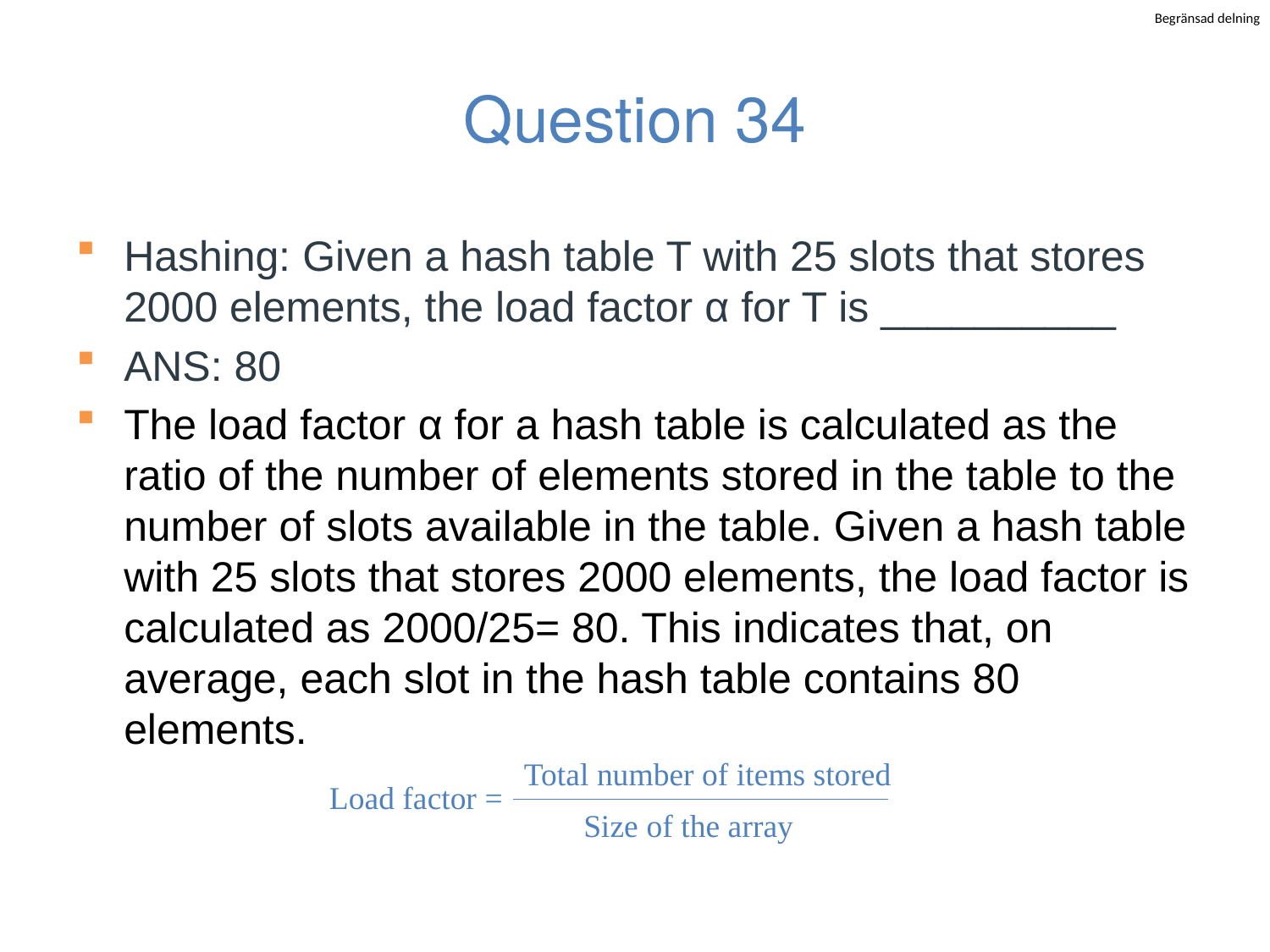

# Question 34
Hashing: Given a hash table T with 25 slots that stores 2000 elements, the load factor α for T is __________
ANS: 80
The load factor α for a hash table is calculated as the ratio of the number of elements stored in the table to the number of slots available in the table. Given a hash table with 25 slots that stores 2000 elements, the load factor is calculated as 2000/25= 80. This indicates that, on average, each slot in the hash table contains 80 elements.

Total number of items stored
Load factor =
Size of the array